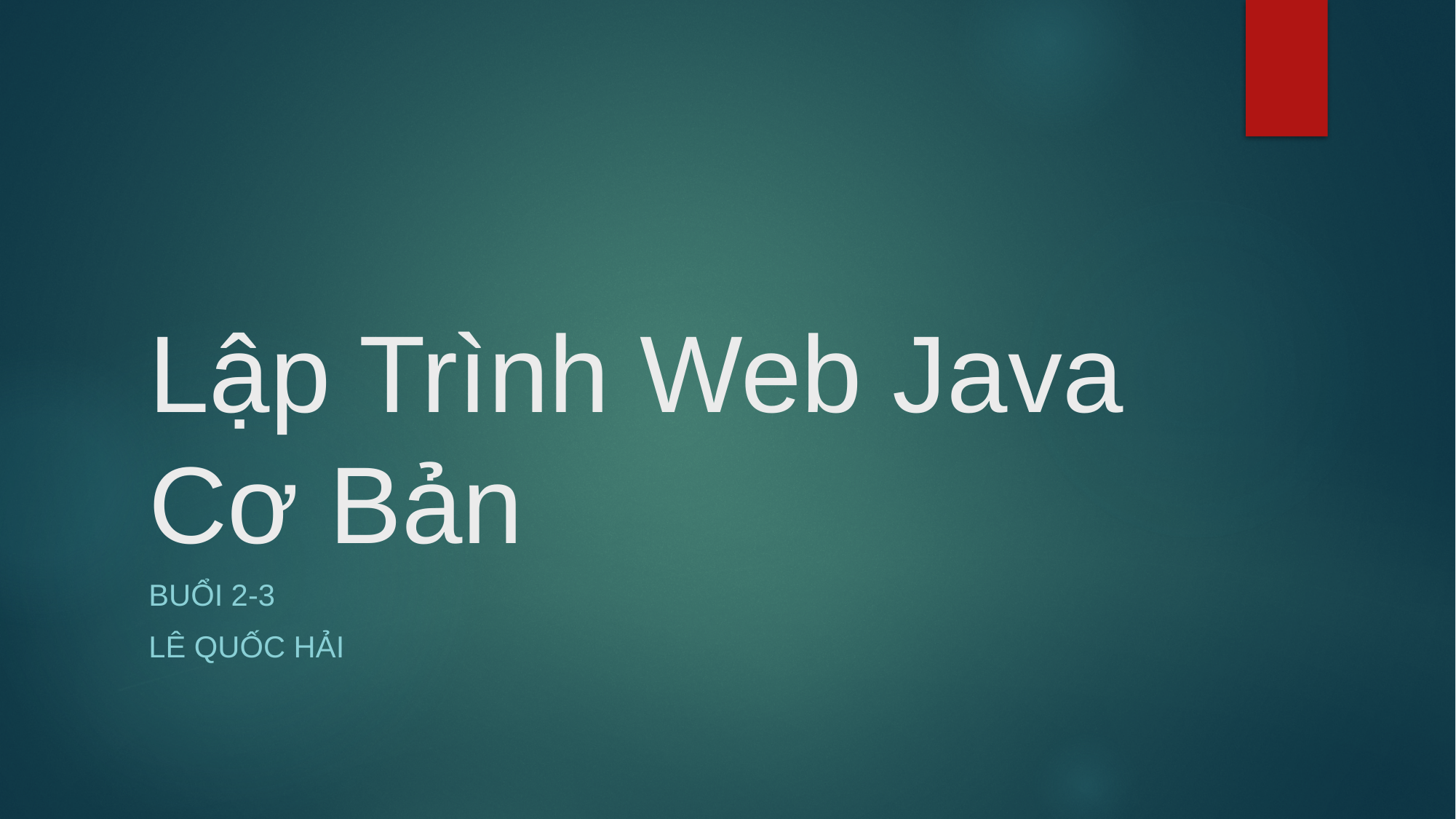

# Lập Trình Web Java Cơ Bản
Buổi 2-3
Lê quốc hải